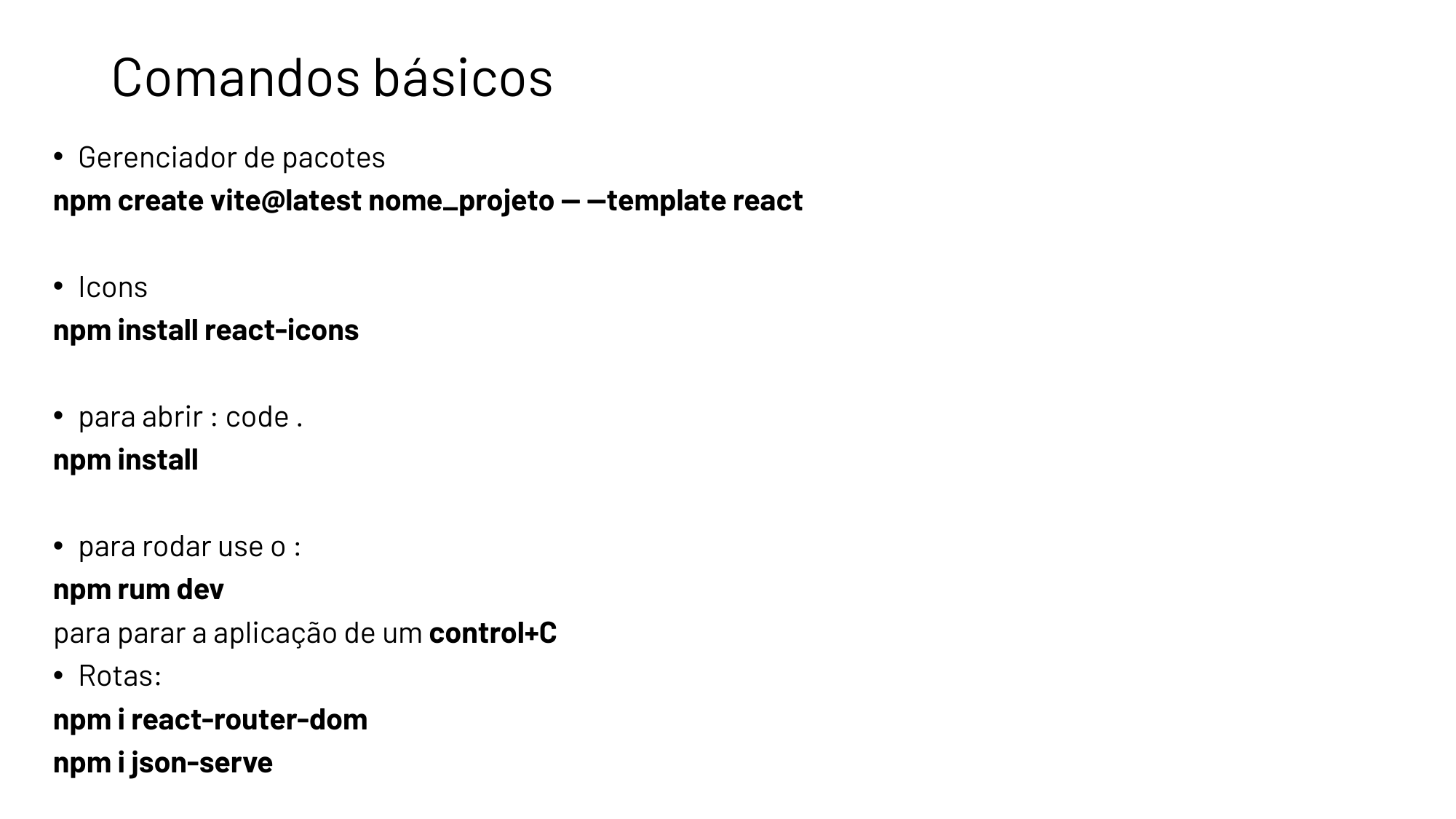

# Comandos básicos
Gerenciador de pacotes
npm create vite@latest nome_projeto -- --template react

Icons
npm install react-icons

para abrir : code .
npm install

para rodar use o :
npm rum dev
para parar a aplicação de um control+C
Rotas:
npm i react-router-dom
npm i json-serve